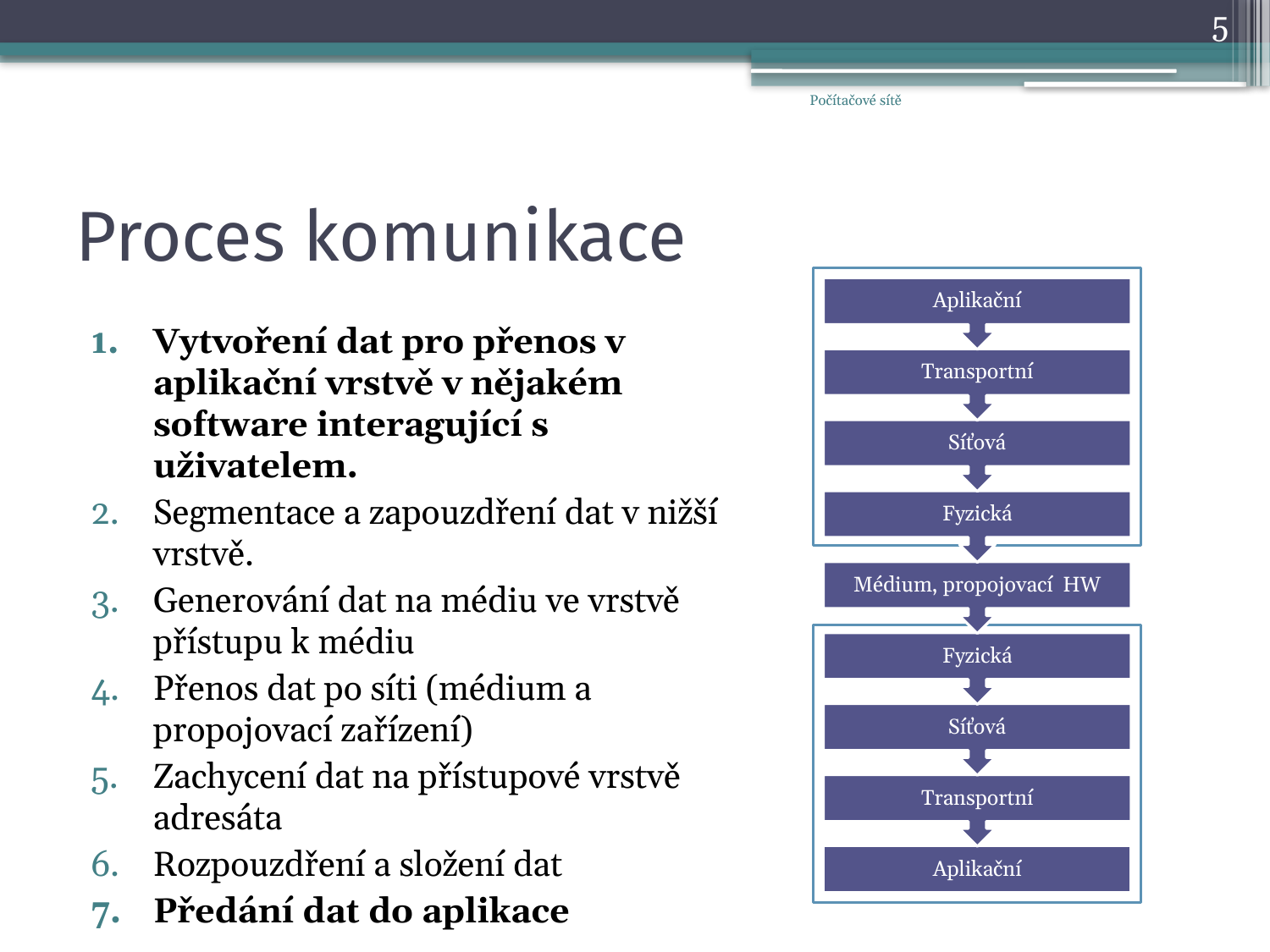

5
Počítačové sítě
# Proces komunikace

Aplikační
Transportní
Síťová
Fyzická
Médium, propojovací  HW
Fyzická
Síťová
Transportní
Aplikační
Vytvoření dat pro přenos v aplikační vrstvě v nějakém software interagující s uživatelem.
Segmentace a zapouzdření dat v nižší vrstvě.
Generování dat na médiu ve vrstvě přístupu k médiu
Přenos dat po síti (médium a propojovací zařízení)
Zachycení dat na přístupové vrstvě adresáta
Rozpouzdření a složení dat
Předání dat do aplikace